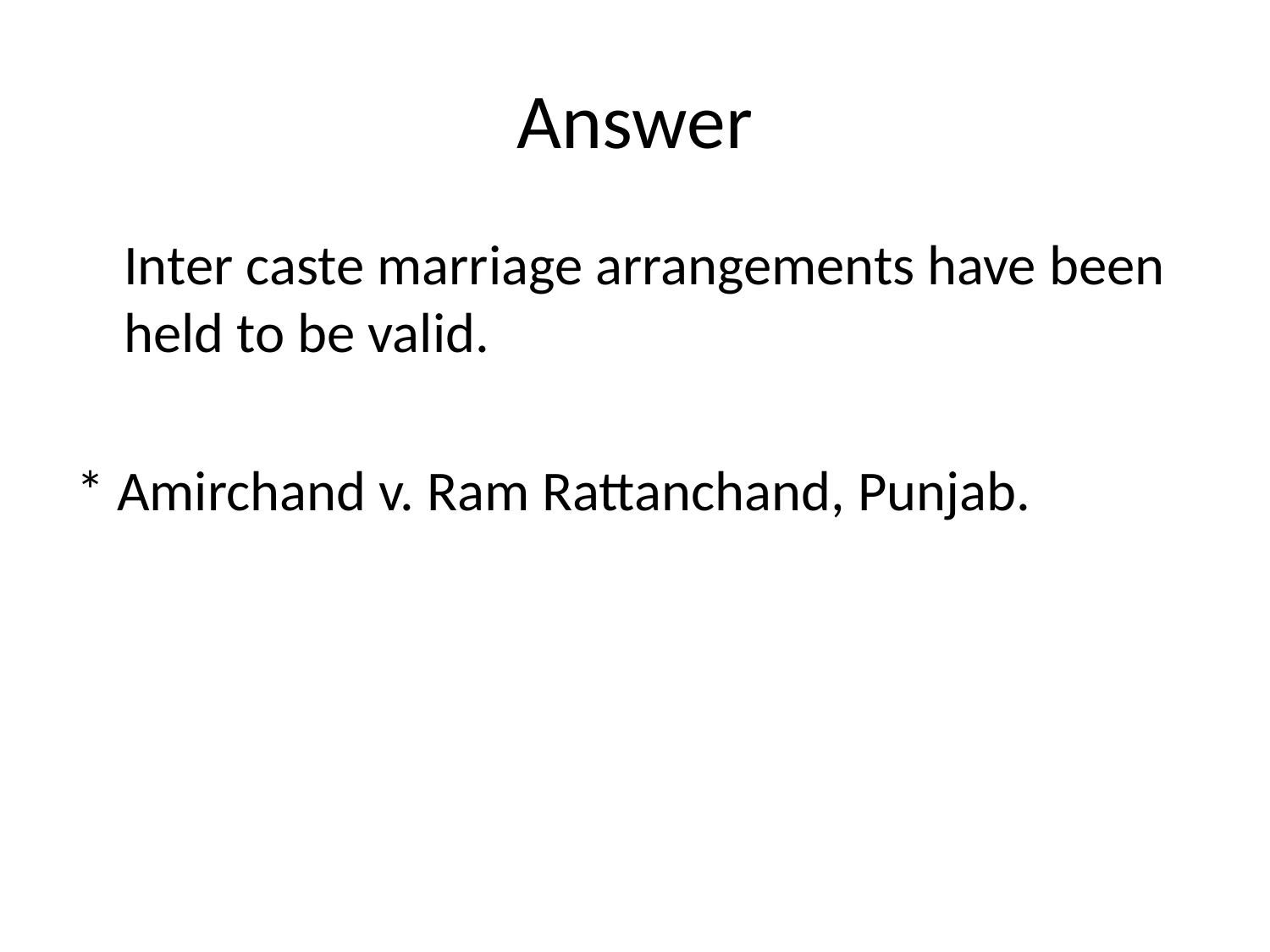

# Answer
	Inter caste marriage arrangements have been held to be valid.

* Amirchand v. Ram Rattanchand, Punjab.